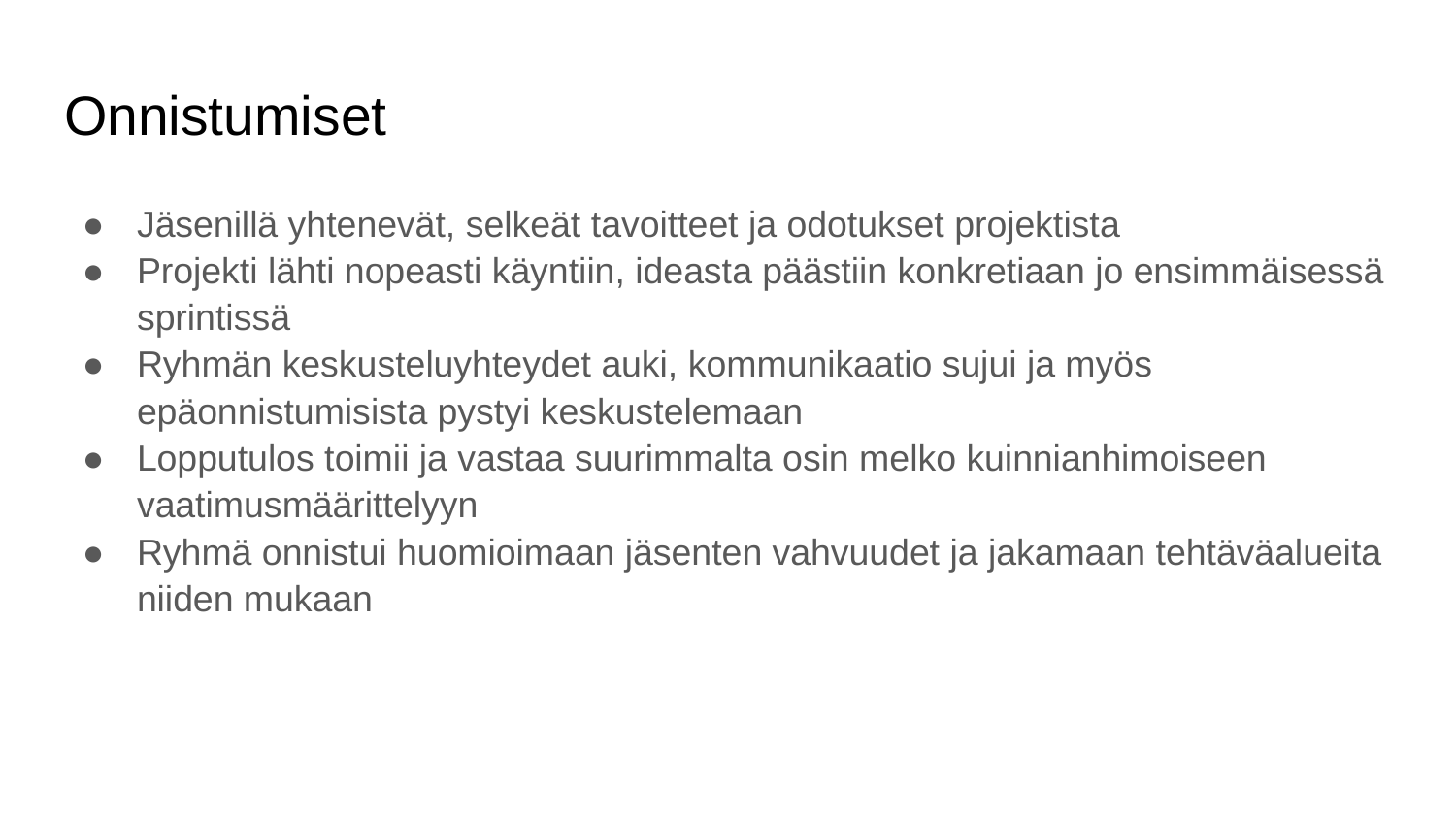

# Onnistumiset
Jäsenillä yhtenevät, selkeät tavoitteet ja odotukset projektista
Projekti lähti nopeasti käyntiin, ideasta päästiin konkretiaan jo ensimmäisessä sprintissä
Ryhmän keskusteluyhteydet auki, kommunikaatio sujui ja myös epäonnistumisista pystyi keskustelemaan
Lopputulos toimii ja vastaa suurimmalta osin melko kuinnianhimoiseen vaatimusmäärittelyyn
Ryhmä onnistui huomioimaan jäsenten vahvuudet ja jakamaan tehtäväalueita niiden mukaan